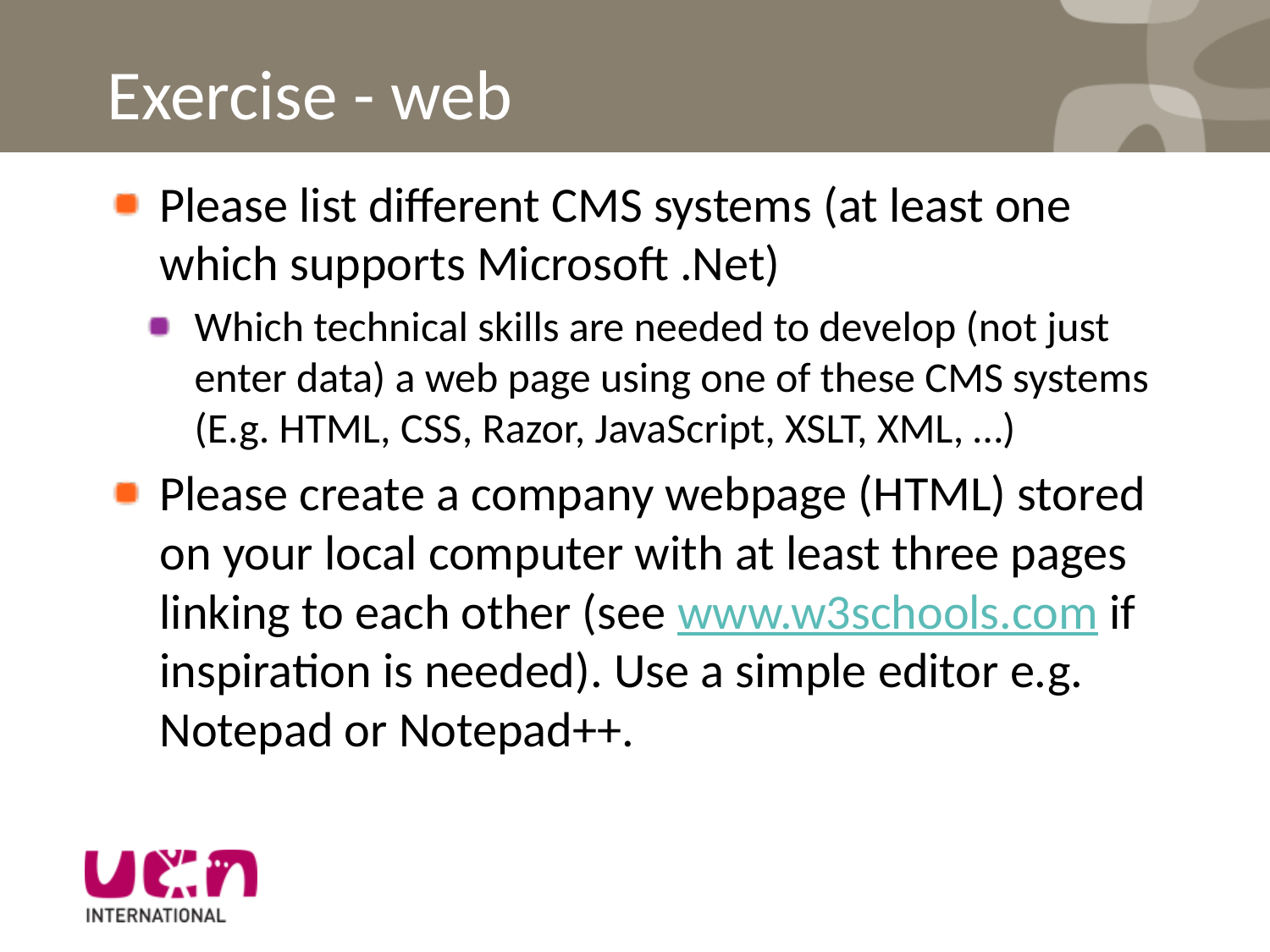

# Exercise - web
Please list different CMS systems (at least one which supports Microsoft .Net)
Which technical skills are needed to develop (not just enter data) a web page using one of these CMS systems (E.g. HTML, CSS, Razor, JavaScript, XSLT, XML, …)
Please create a company webpage (HTML) stored on your local computer with at least three pages linking to each other (see www.w3schools.com if inspiration is needed). Use a simple editor e.g. Notepad or Notepad++.